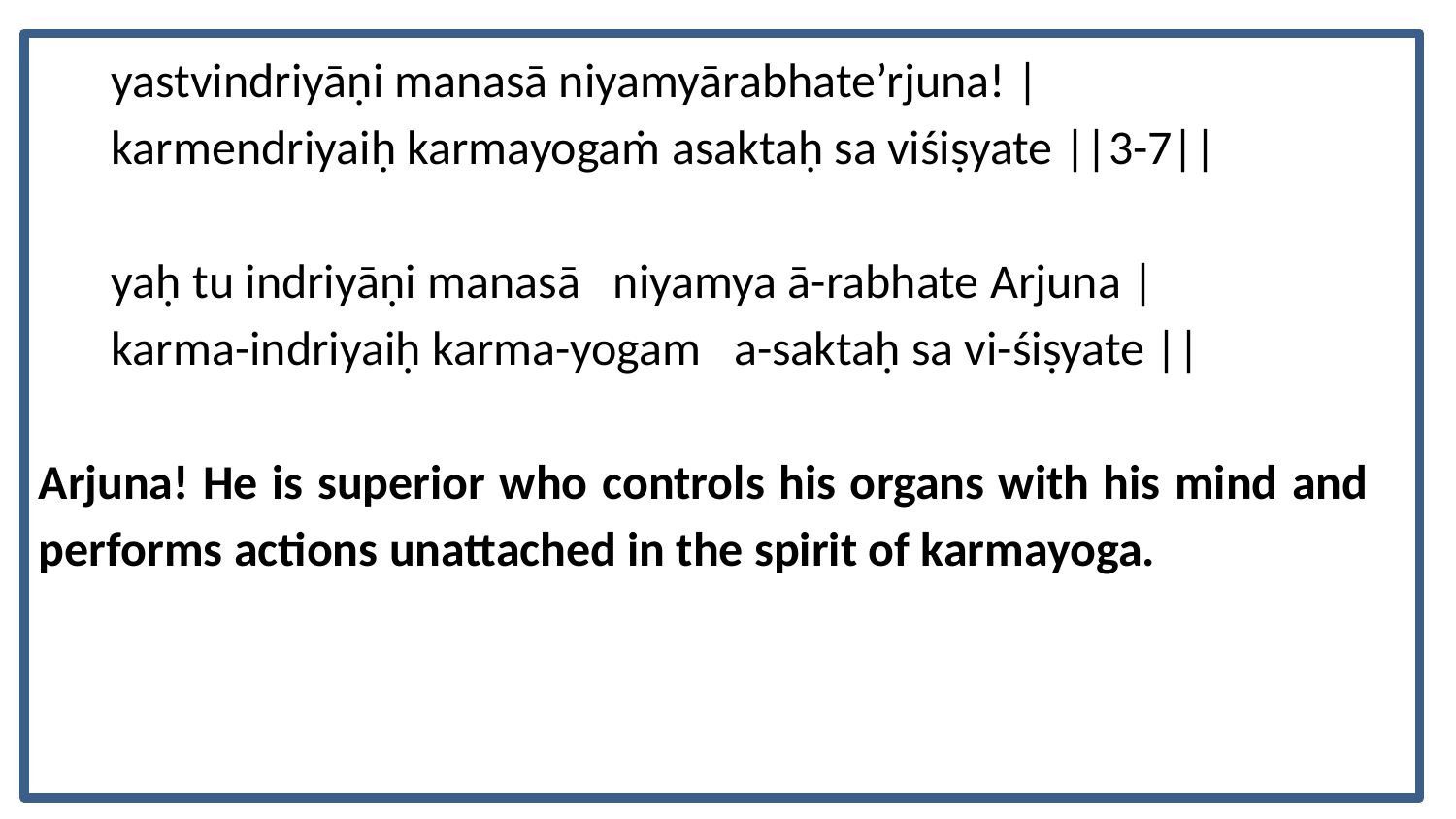

yastvindriyāṇi manasā niyamyārabhate’rjuna! |
karmendriyaiḥ karmayogaṁ asaktaḥ sa viśiṣyate ||3-7||

yaḥ tu indriyāṇi manasā   niyamya ā-rabhate Arjuna |
karma-indriyaiḥ karma-yogam   a-saktaḥ sa vi-śiṣyate ||

Arjuna! He is superior who controls his organs with his mind and performs actions unattached in the spirit of karmayoga.